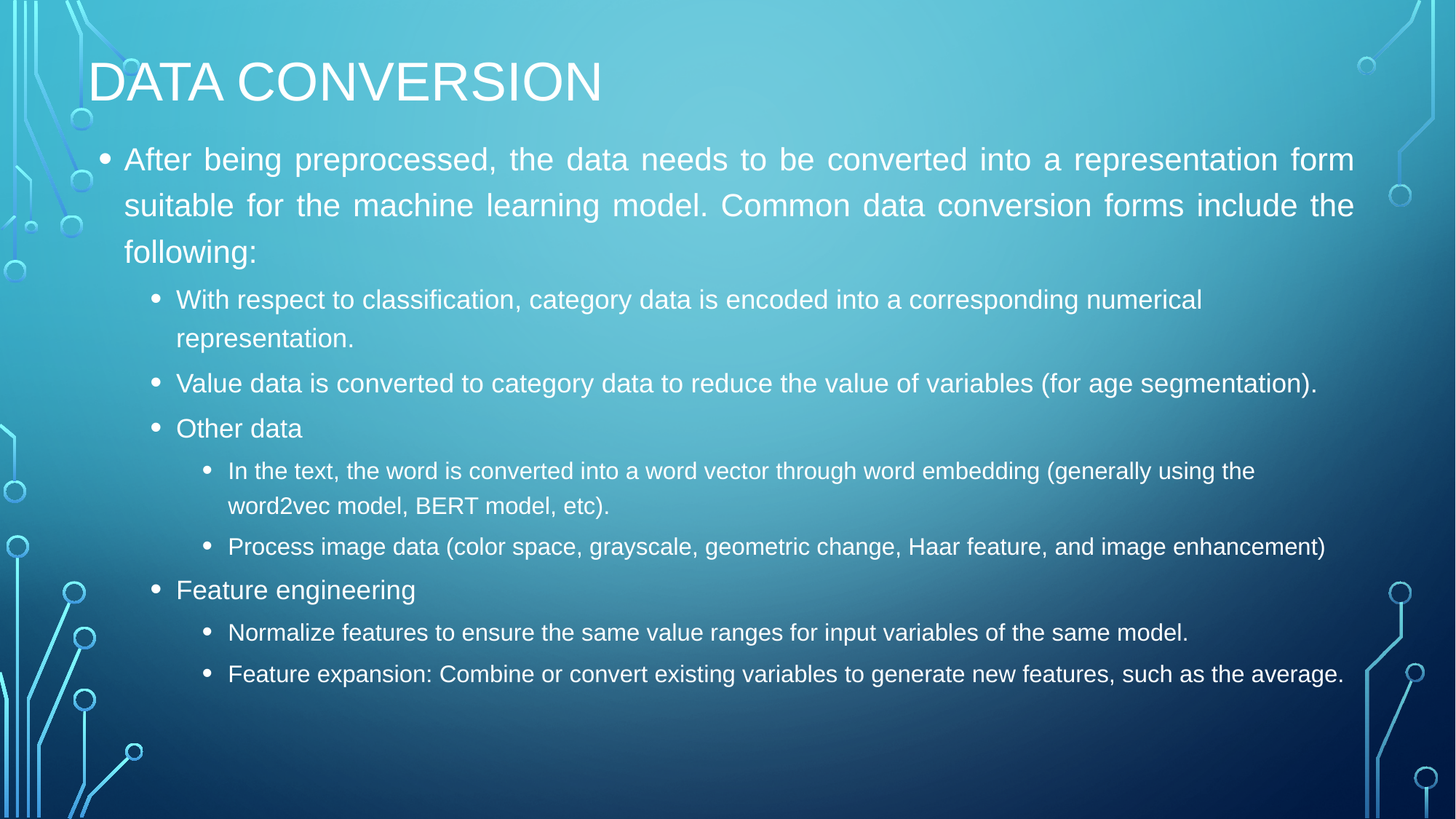

# Data Conversion
After being preprocessed, the data needs to be converted into a representation form suitable for the machine learning model. Common data conversion forms include the following:
With respect to classification, category data is encoded into a corresponding numerical representation.
Value data is converted to category data to reduce the value of variables (for age segmentation).
Other data
In the text, the word is converted into a word vector through word embedding (generally using the word2vec model, BERT model, etc).
Process image data (color space, grayscale, geometric change, Haar feature, and image enhancement)
Feature engineering
Normalize features to ensure the same value ranges for input variables of the same model.
Feature expansion: Combine or convert existing variables to generate new features, such as the average.